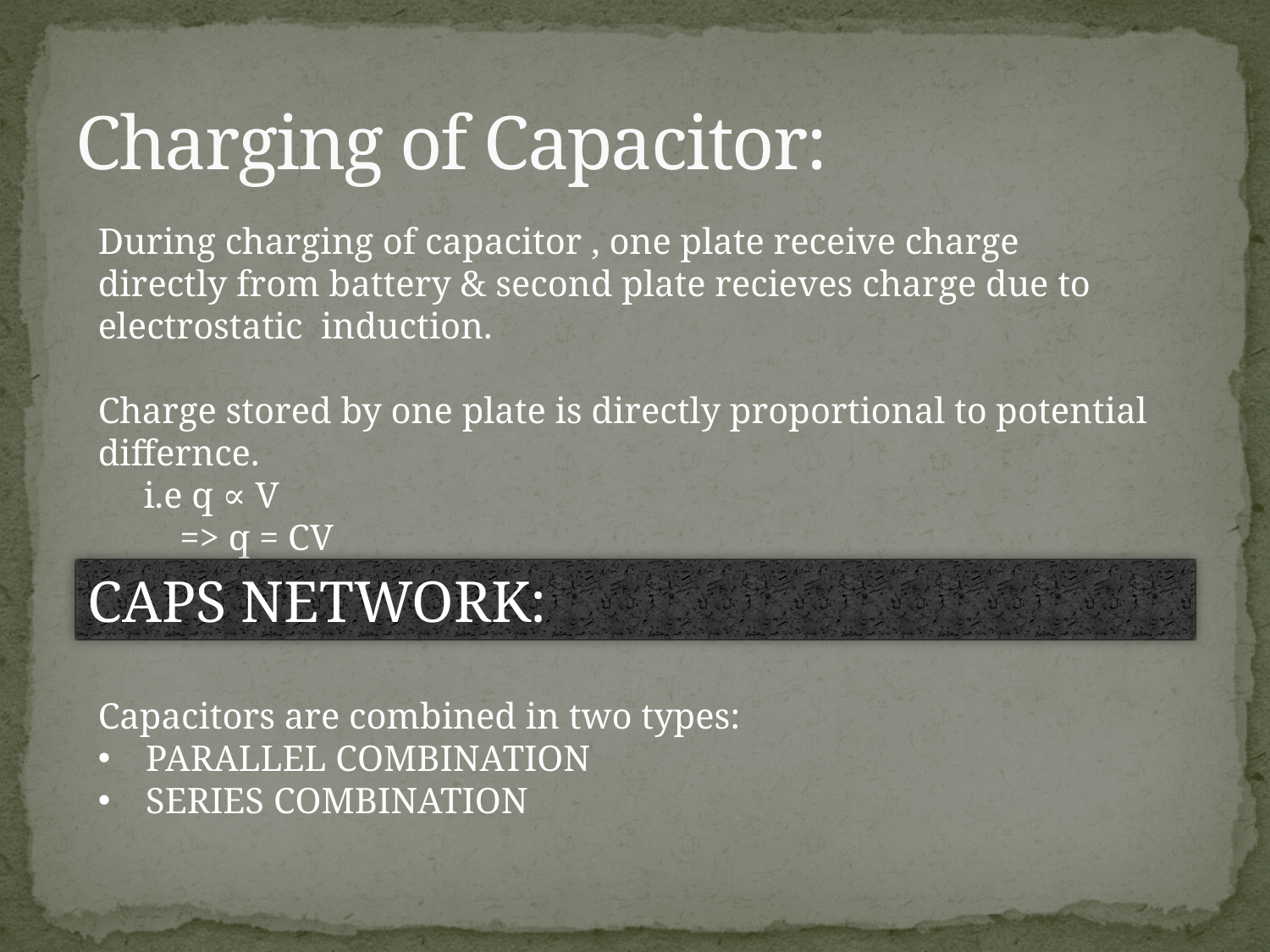

# Charging of Capacitor:
During charging of capacitor , one plate receive charge directly from battery & second plate recieves charge due to electrostatic  induction.

Charge stored by one plate is directly proportional to potential differnce.
     i.e q ∝ V
         => q = CV
CAPS NETWORK:
Capacitors are combined in two types:
PARALLEL COMBINATION
SERIES COMBINATION